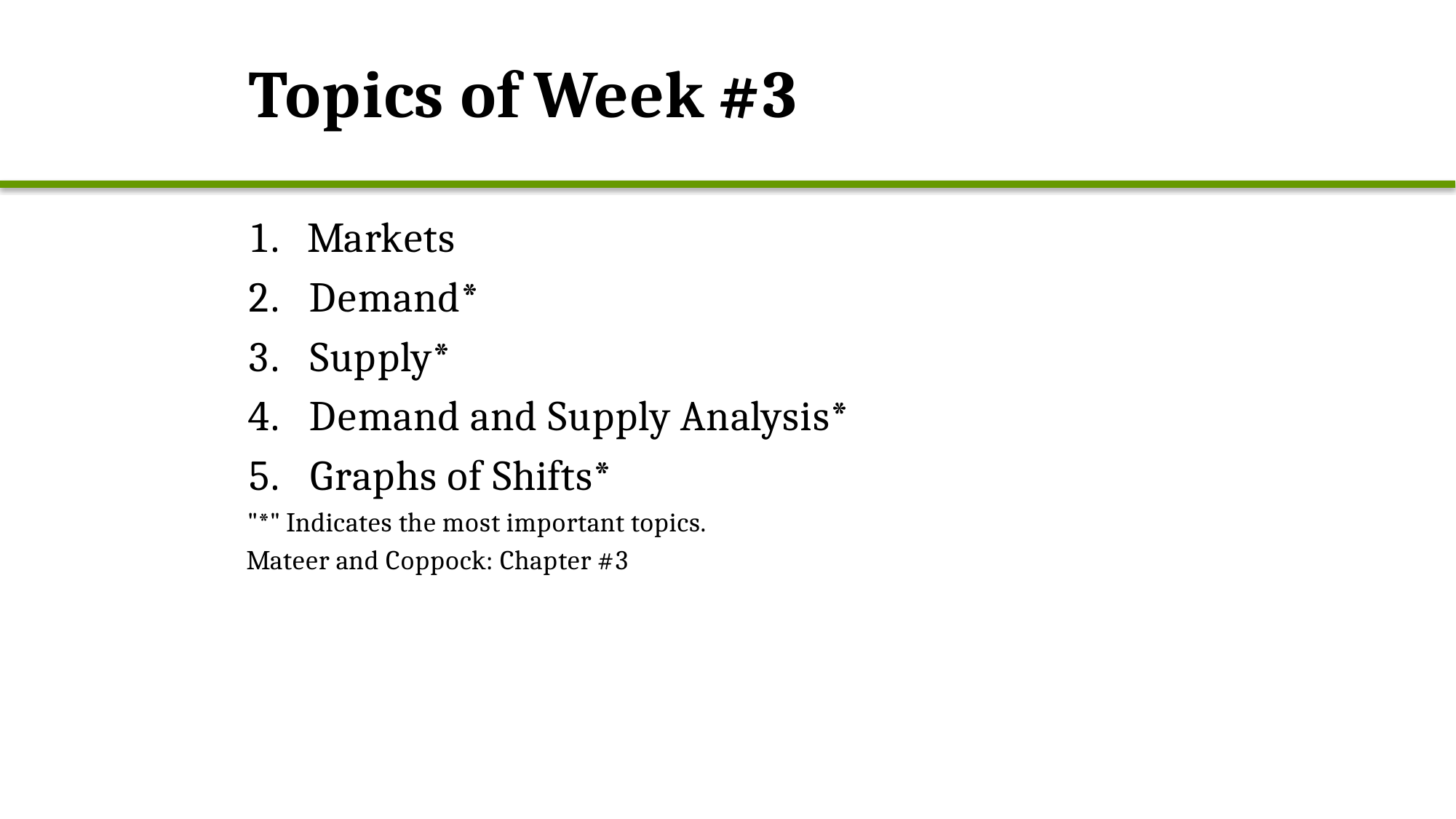

# Topics of Week #3
Markets
Demand*
Supply*
Demand and Supply Analysis*
Graphs of Shifts*
"*" Indicates the most important topics.
Mateer and Coppock: Chapter #3